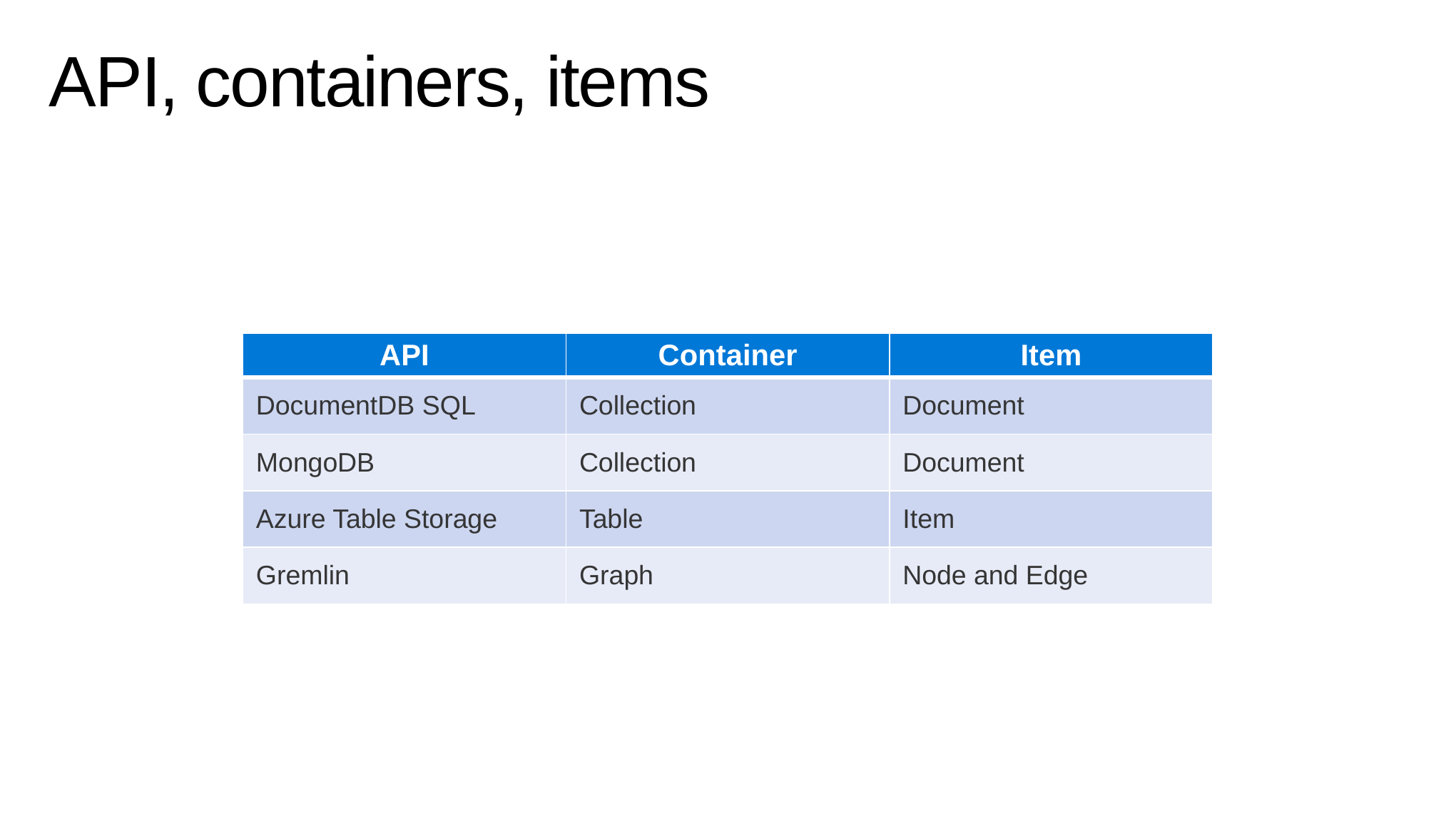

# API, containers, items

| API | Container | Item |
| --- | --- | --- |
| DocumentDB SQL | Collection | Document |
| MongoDB | Collection | Document |
| Azure Table Storage | Table | Item |
| Gremlin | Graph | Node and Edge |